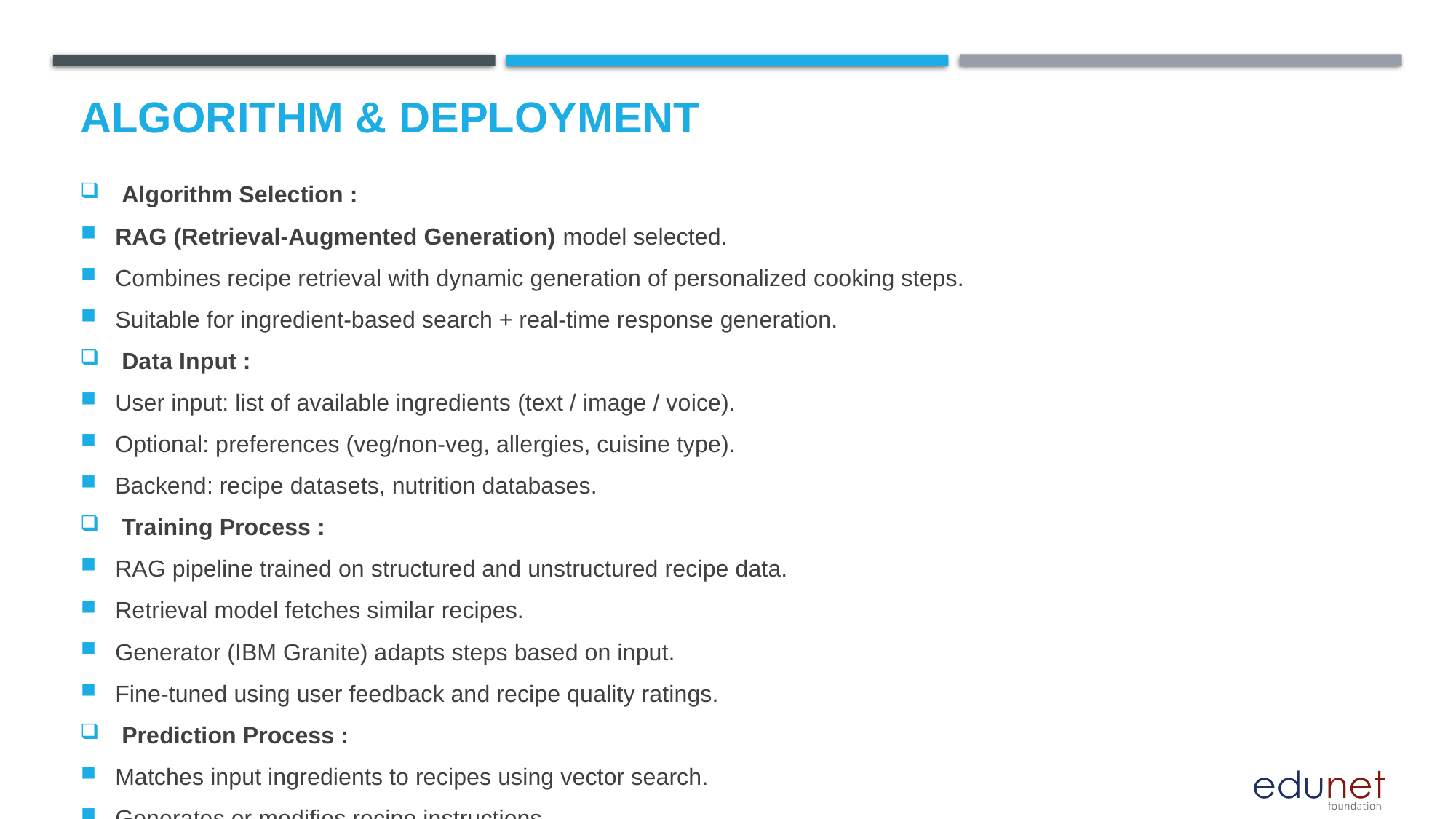

# Algorithm & Deployment
 Algorithm Selection :
RAG (Retrieval-Augmented Generation) model selected.
Combines recipe retrieval with dynamic generation of personalized cooking steps.
Suitable for ingredient-based search + real-time response generation.
 Data Input :
User input: list of available ingredients (text / image / voice).
Optional: preferences (veg/non-veg, allergies, cuisine type).
Backend: recipe datasets, nutrition databases.
 Training Process :
RAG pipeline trained on structured and unstructured recipe data.
Retrieval model fetches similar recipes.
Generator (IBM Granite) adapts steps based on input.
Fine-tuned using user feedback and recipe quality ratings.
 Prediction Process :
Matches input ingredients to recipes using vector search.
Generates or modifies recipe instructions.
Provides substitutions, cooking tips, and nutritional suggestions.